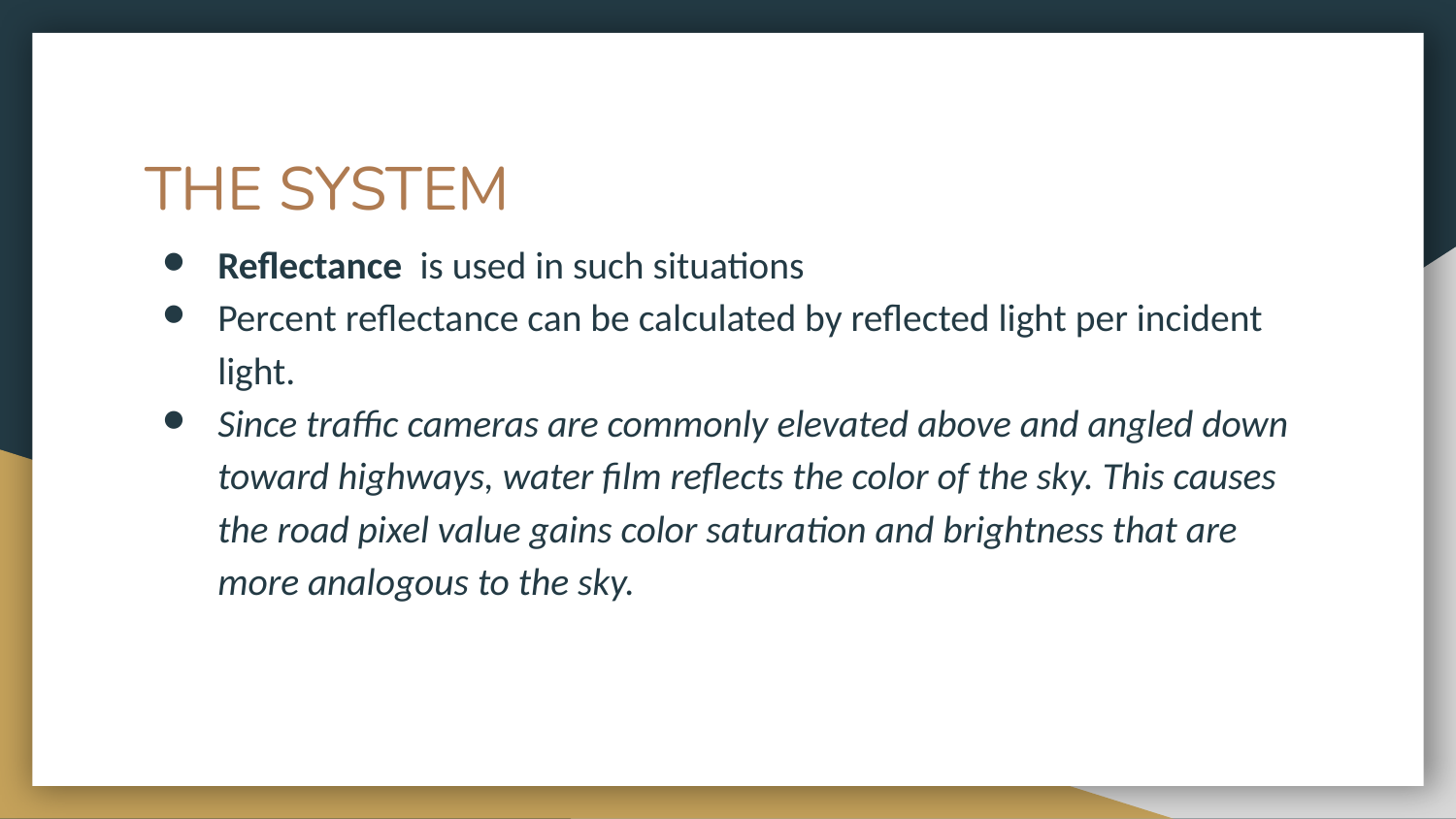

# THE SYSTEM
Reflectance  is used in such situations
Percent reflectance can be calculated by reflected light per incident light.
Since traffic cameras are commonly elevated above and angled down toward highways, water film reflects the color of the sky. This causes the road pixel value gains color saturation and brightness that are more analogous to the sky.